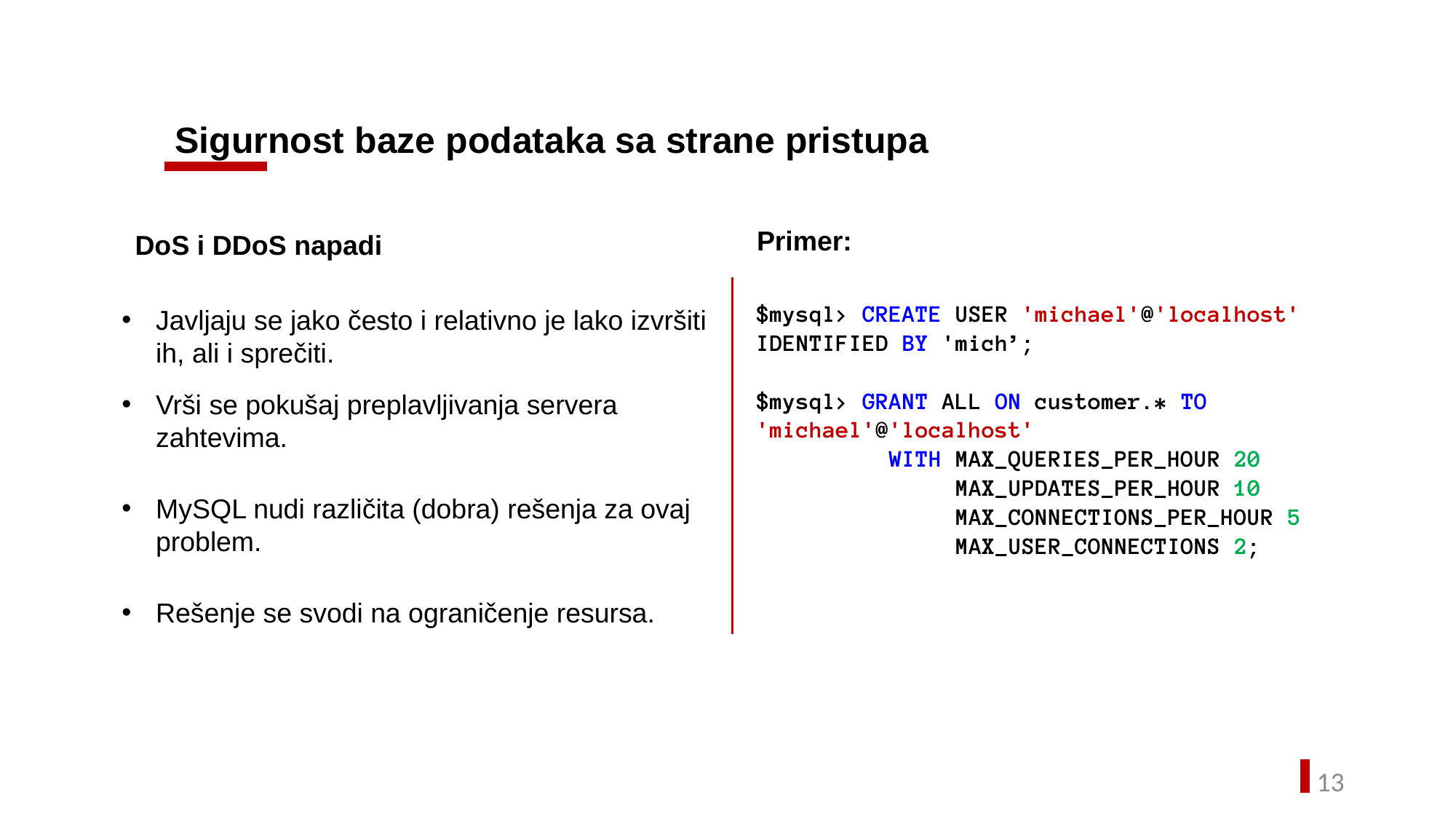

Sigurnost baze podataka sa strane pristupa
Primer:
DoS i DDoS napadi
$mysql> CREATE USER 'michael'@'localhost' IDENTIFIED BY 'mich’;

$mysql> GRANT ALL ON customer.* TO 'michael'@'localhost'
          WITH MAX_QUERIES_PER_HOUR 20
               MAX_UPDATES_PER_HOUR 10
               MAX_CONNECTIONS_PER_HOUR 5
               MAX_USER_CONNECTIONS 2;

Javljaju se jako često i relativno je lako izvršiti ih, ali i sprečiti.
Vrši se pokušaj preplavljivanja servera zahtevima.
MySQL nudi različita (dobra) rešenja za ovaj problem.
Rešenje se svodi na ograničenje resursa.
13